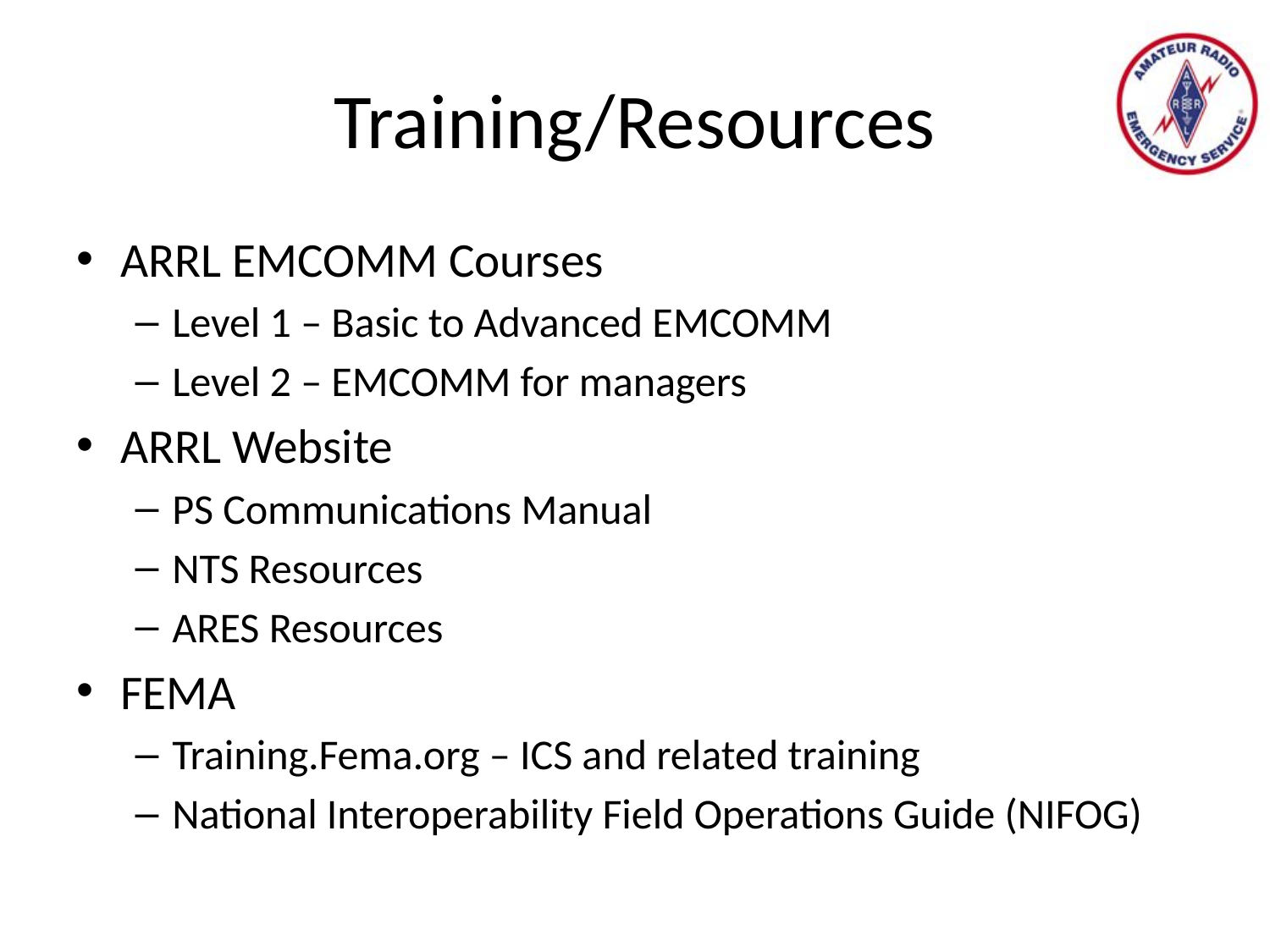

# Training/Resources
ARRL EMCOMM Courses
Level 1 – Basic to Advanced EMCOMM
Level 2 – EMCOMM for managers
ARRL Website
PS Communications Manual
NTS Resources
ARES Resources
FEMA
Training.Fema.org – ICS and related training
National Interoperability Field Operations Guide (NIFOG)